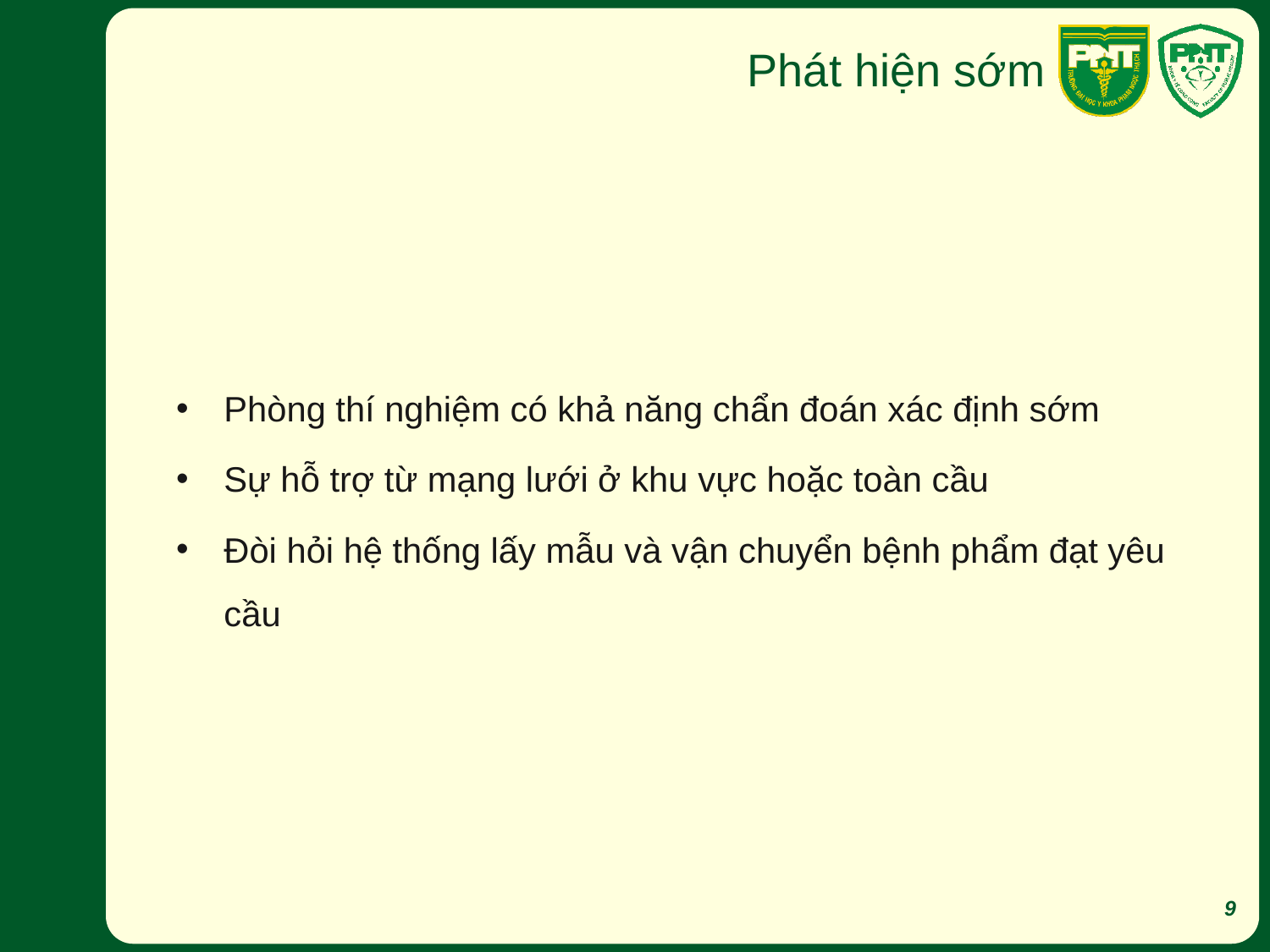

# Phát hiện sớm
Phòng thí nghiệm có khả năng chẩn đoán xác định sớm
Sự hỗ trợ từ mạng lưới ở khu vực hoặc toàn cầu
Đòi hỏi hệ thống lấy mẫu và vận chuyển bệnh phẩm đạt yêu cầu
9